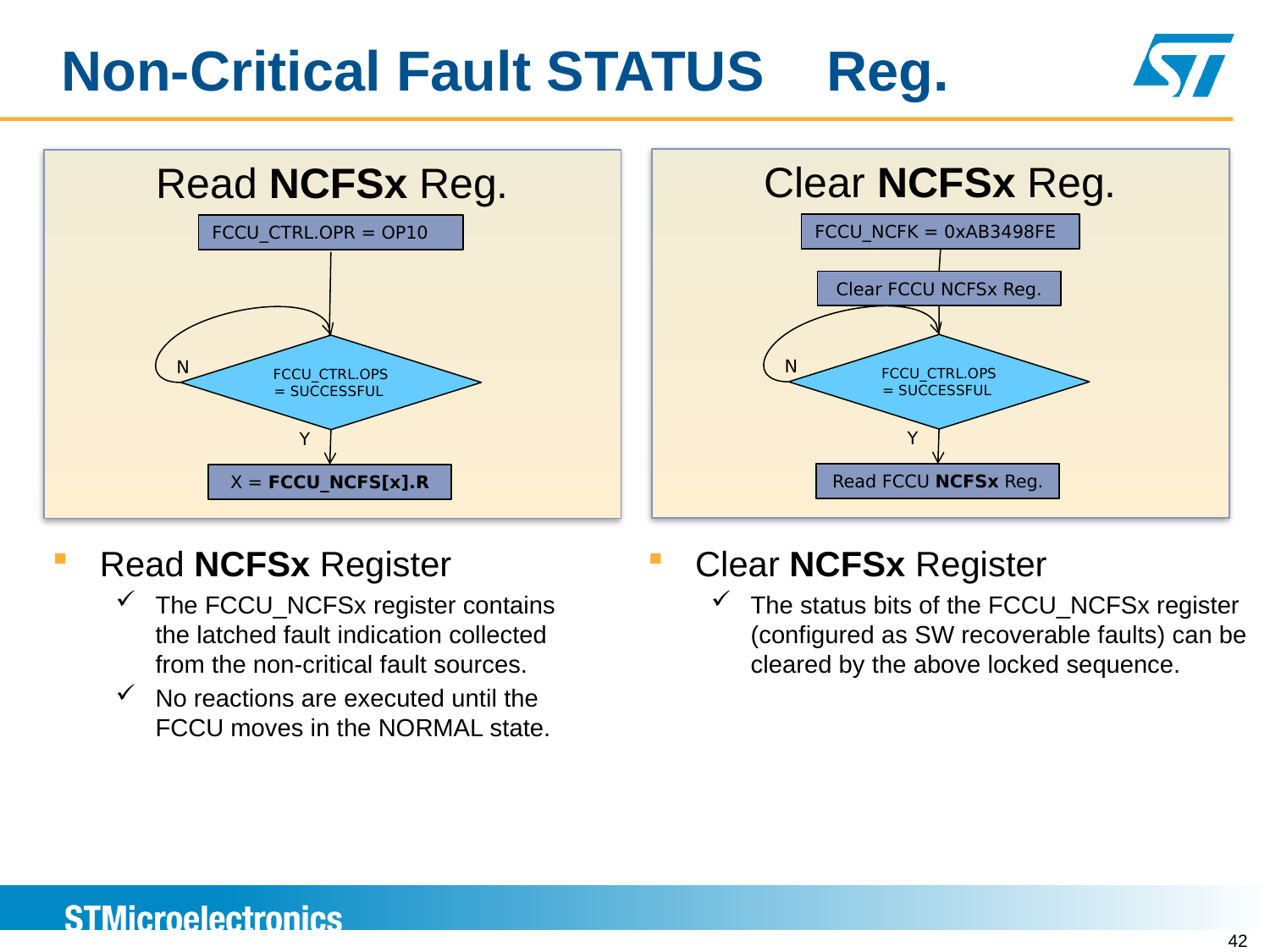

Non-Critical Fault STATUS    Reg.
Clear NCFSx Reg.

FCCU_NCFK = 0xAB3498FE
Clear FCCU NCFSx Reg.
FCCU_CTRL.OPS = SUCCESSFUL
N
Y
Read FCCU NCFSx Reg.
Read NCFSx Reg.

FCCU_CTRL.OPR = OP10
FCCU_CTRL.OPS = SUCCESSFUL
N
Y
X = FCCU_NCFS[x].R
Read NCFSx Register
The FCCU_NCFSx register contains the latched fault indication collected from the non-critical fault sources.
No reactions are executed until the FCCU moves in the NORMAL state.

Clear NCFSx Register
The status bits of the FCCU_NCFSx register (configured as SW recoverable faults) can be cleared by the above locked sequence.

Version 1.0
42